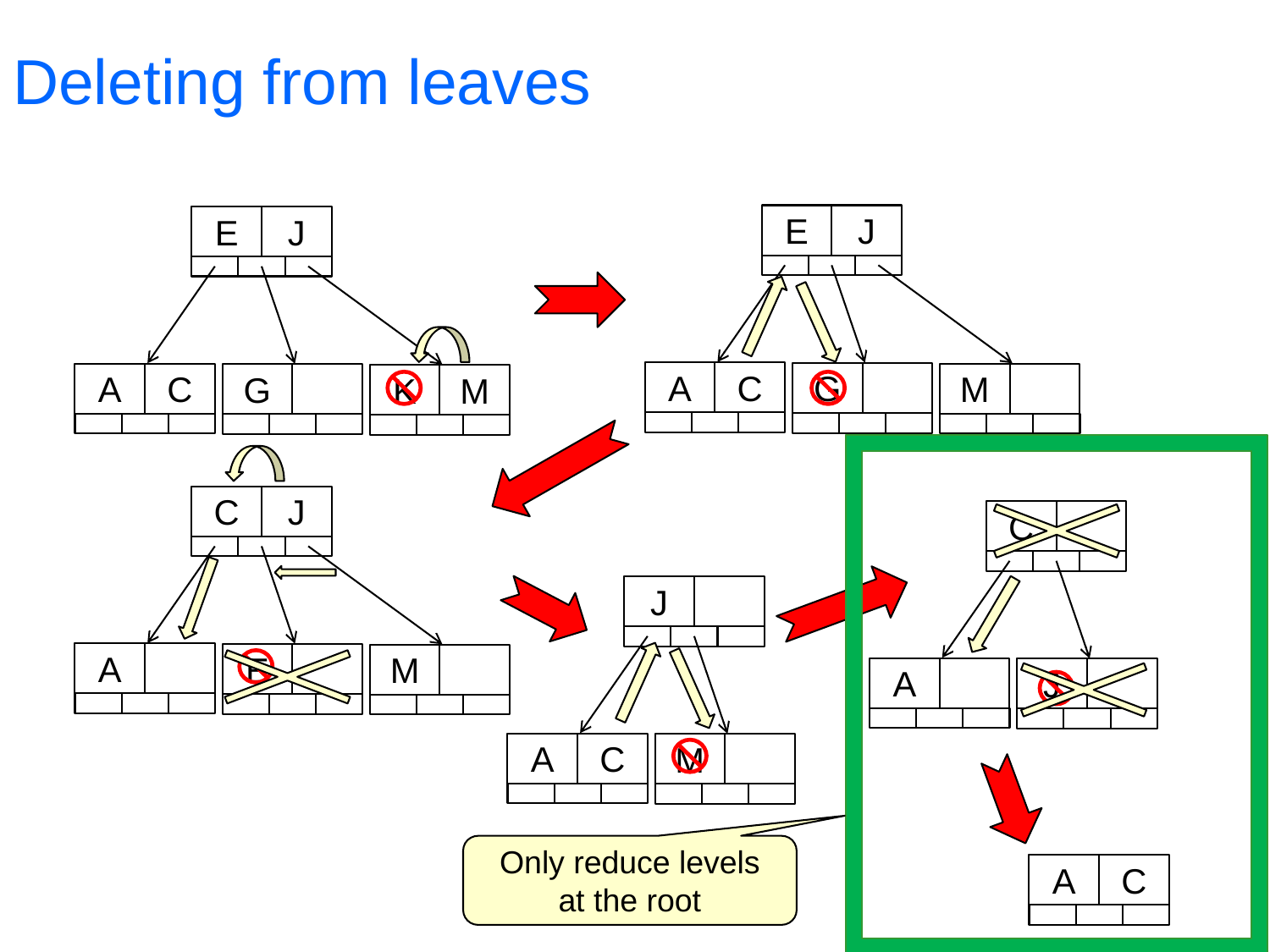

# Deleting from leaves

E
J

A
C

G

M

E
J

A
C

G

K
M

C
J

A

E

M

C

A

J

J

A
C

M

Only reduce levels
at the root

A
C